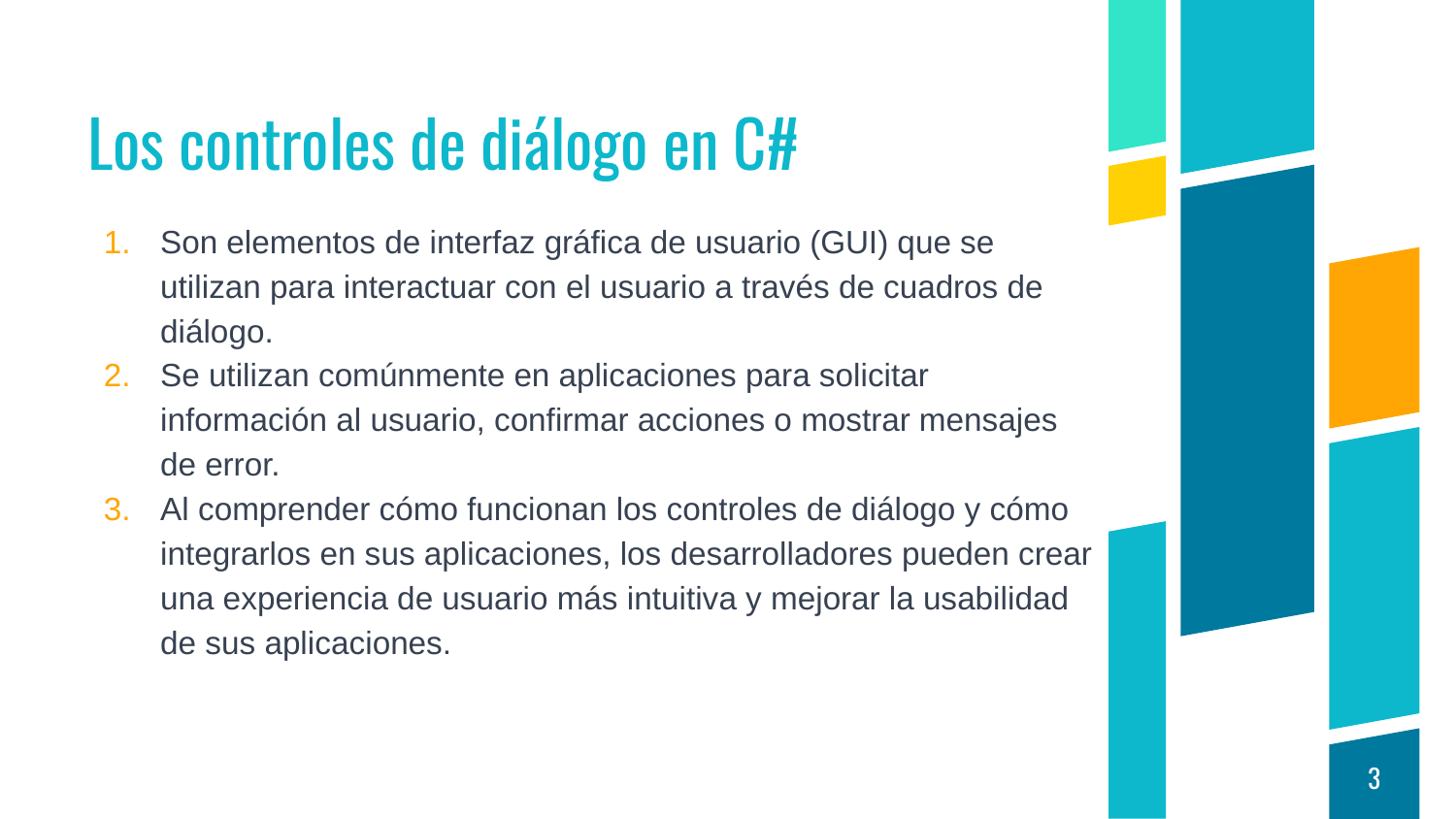

# Los controles de diálogo en C#
Son elementos de interfaz gráfica de usuario (GUI) que se utilizan para interactuar con el usuario a través de cuadros de diálogo.
Se utilizan comúnmente en aplicaciones para solicitar información al usuario, confirmar acciones o mostrar mensajes de error.
Al comprender cómo funcionan los controles de diálogo y cómo integrarlos en sus aplicaciones, los desarrolladores pueden crear una experiencia de usuario más intuitiva y mejorar la usabilidad de sus aplicaciones.
3